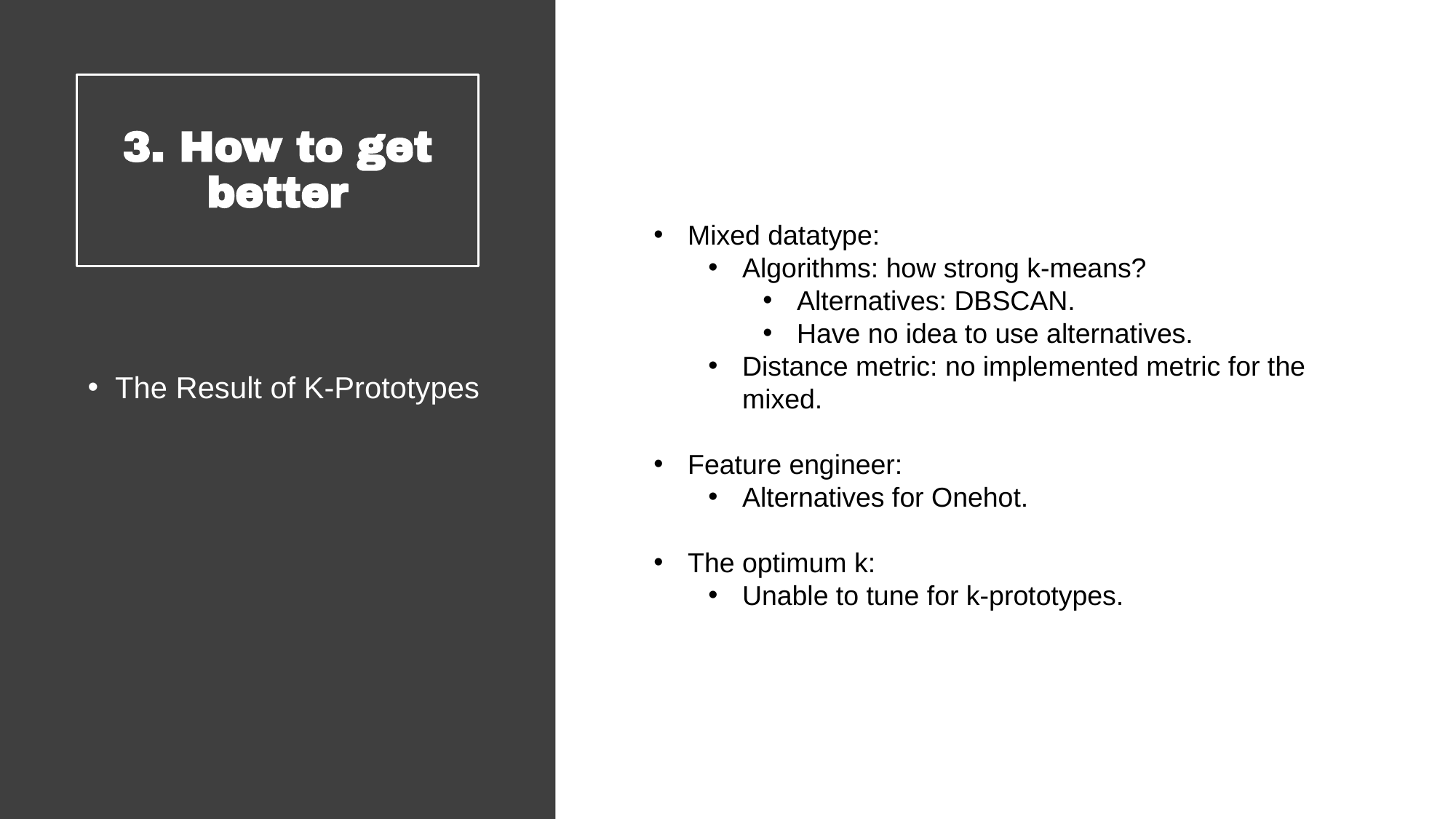

# 3. How to get better
Mixed datatype:
Algorithms: how strong k-means?
Alternatives: DBSCAN.
Have no idea to use alternatives.
Distance metric: no implemented metric for the mixed.

Feature engineer:
Alternatives for Onehot.

The optimum k:
Unable to tune for k-prototypes.

The Result of K-Prototypes